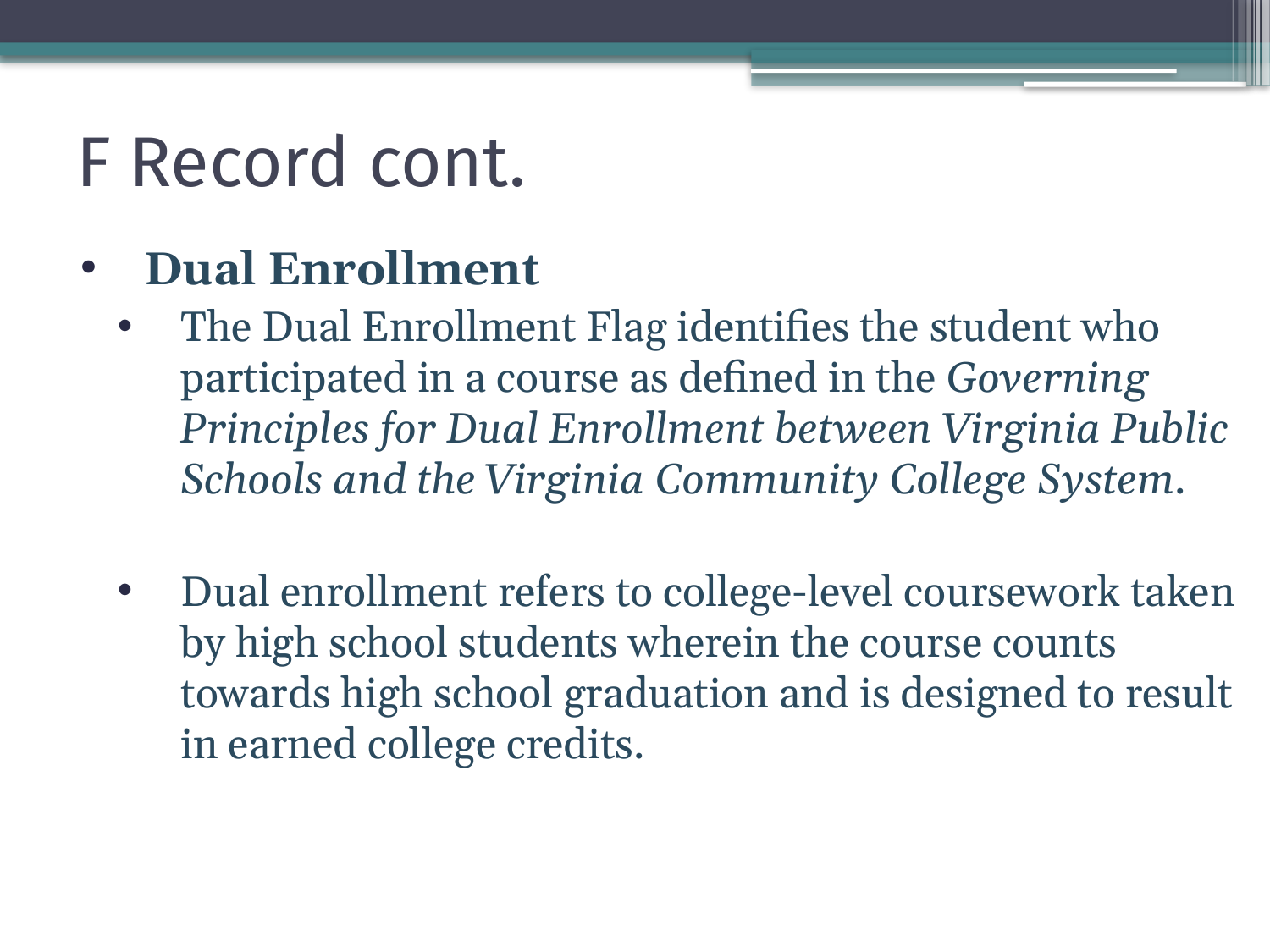

F Record cont.
Dual Enrollment
The Dual Enrollment Flag identifies the student who participated in a course as defined in the Governing Principles for Dual Enrollment between Virginia Public Schools and the Virginia Community College System.

Dual enrollment refers to college-level coursework taken by high school students wherein the course counts towards high school graduation and is designed to result in earned college credits.